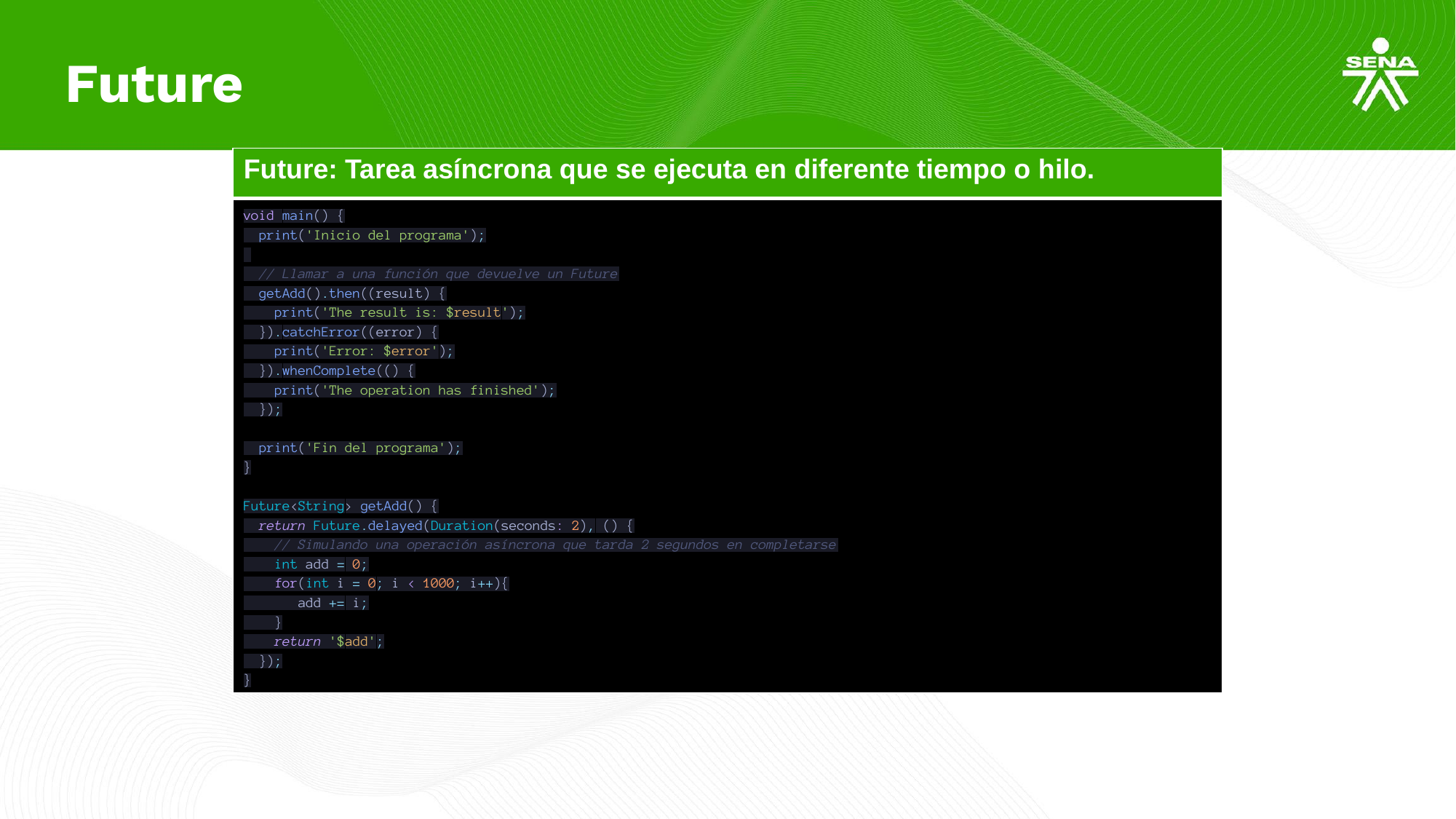

Future
| Future: Tarea asíncrona que se ejecuta en diferente tiempo o hilo. |
| --- |
| void main() { print('Inicio del programa'); // Llamar a una función que devuelve un Future getAdd().then((result) { print('The result is: $result'); }).catchError((error) { print('Error: $error'); }).whenComplete(() { print('The operation has finished'); }); print('Fin del programa'); } Future<String> getAdd() { return Future.delayed(Duration(seconds: 2), () { // Simulando una operación asíncrona que tarda 2 segundos en completarse int add = 0; for(int i = 0; i < 1000; i++){ add += i; } return '$add'; }); } |